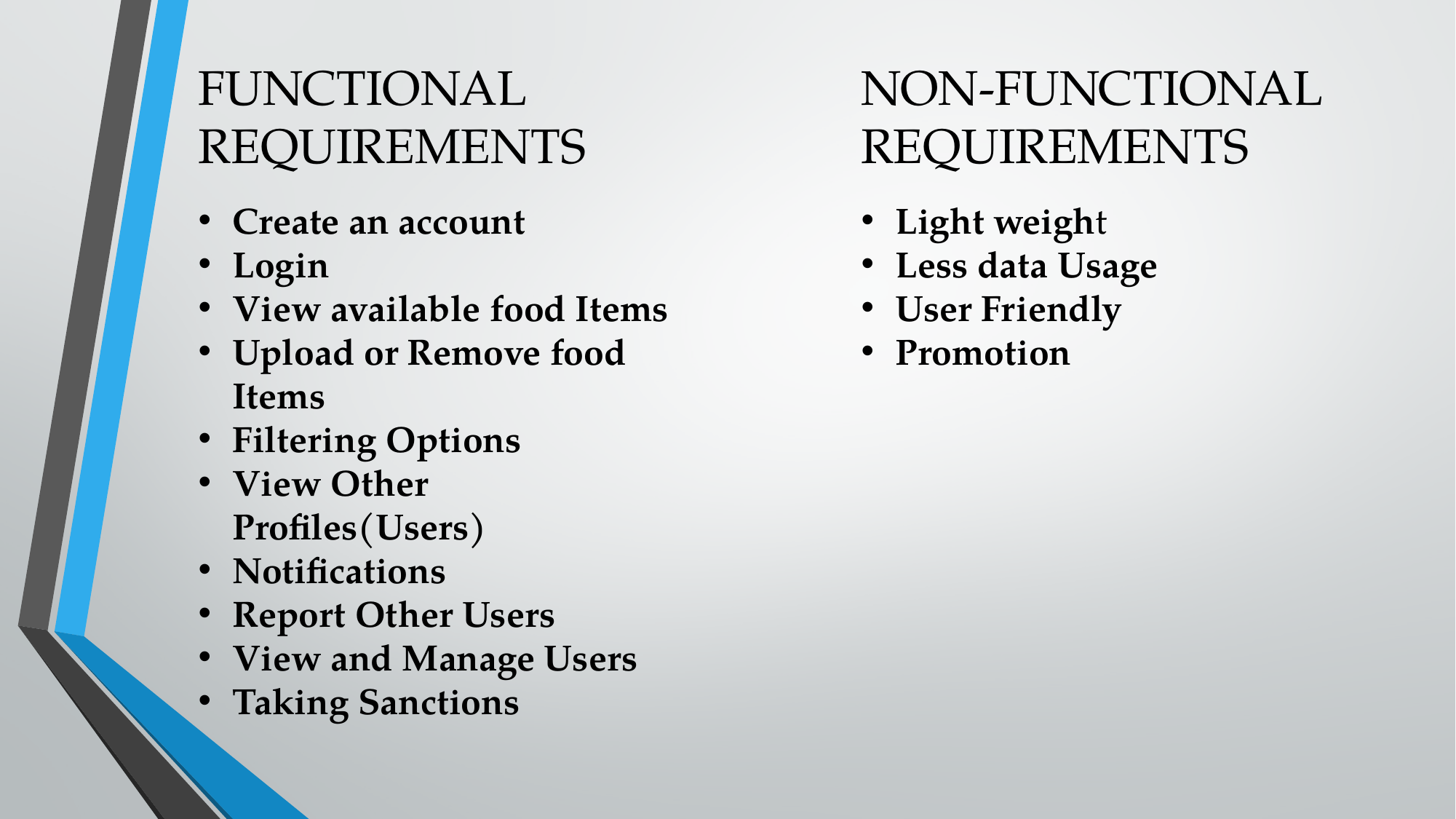

FUNCTIONAL REQUIREMENTS
NON-FUNCTIONAL REQUIREMENTS
Create an account
Login
View available food Items
Upload or Remove food Items
Filtering Options
View Other Profiles(Users)
Notifications
Report Other Users
View and Manage Users
Taking Sanctions

Light weight
Less data Usage
User Friendly
Promotion